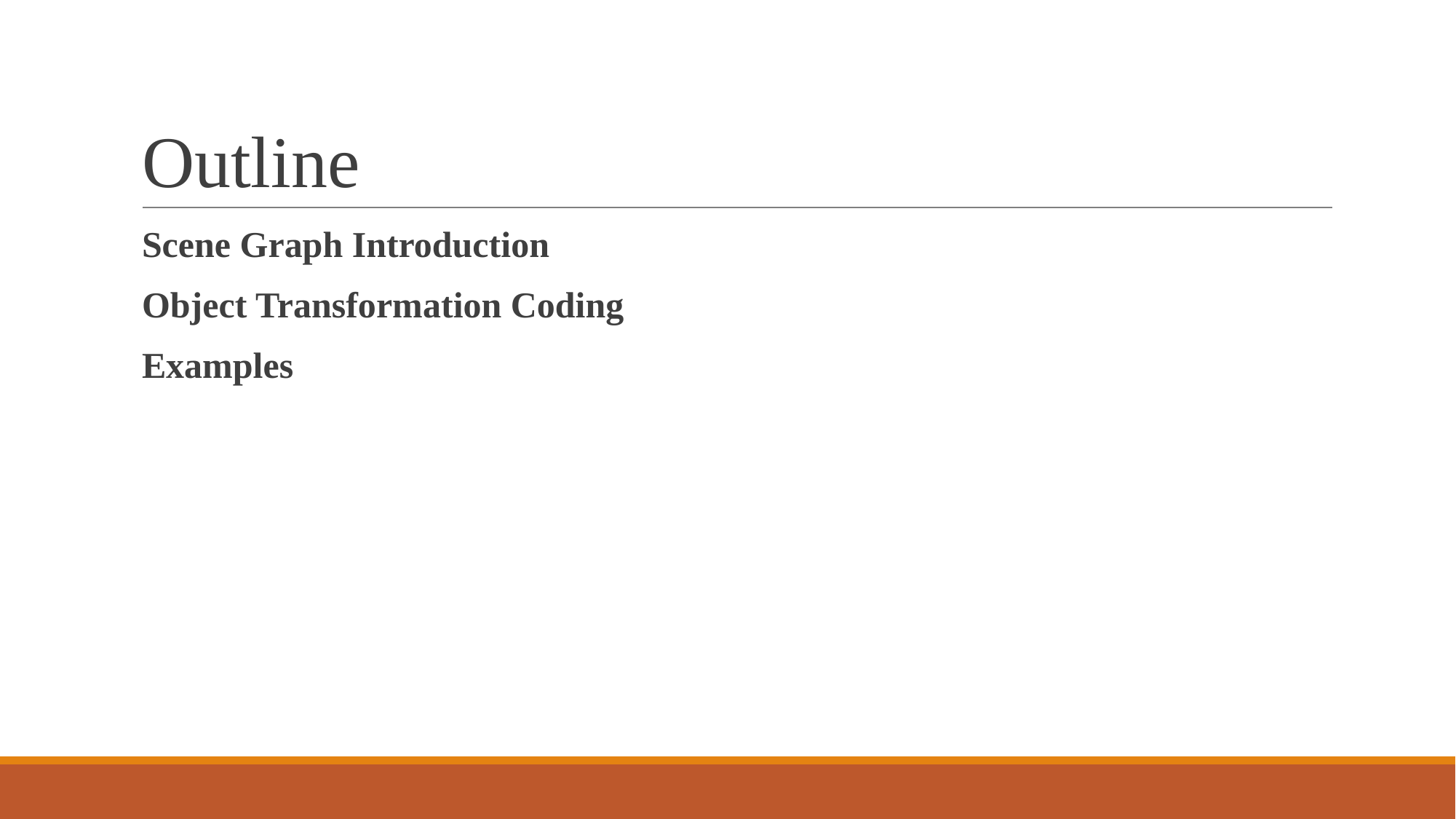

# Outline
Scene Graph Introduction
Object Transformation Coding
Examples